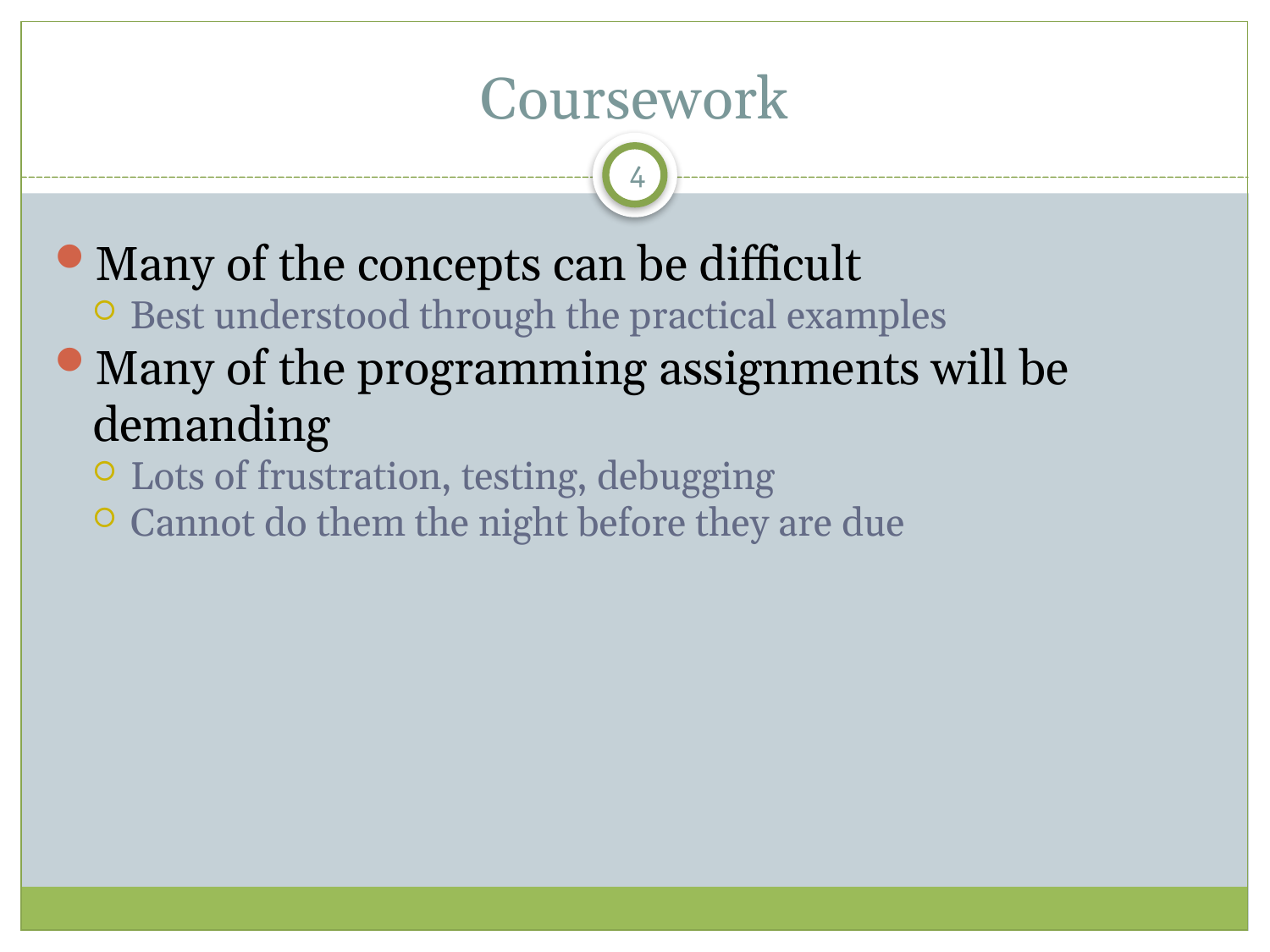

Coursework
4
Many of the concepts can be difficult
Best understood through the practical examples
Many of the programming assignments will be demanding
Lots of frustration, testing, debugging
Cannot do them the night before they are due